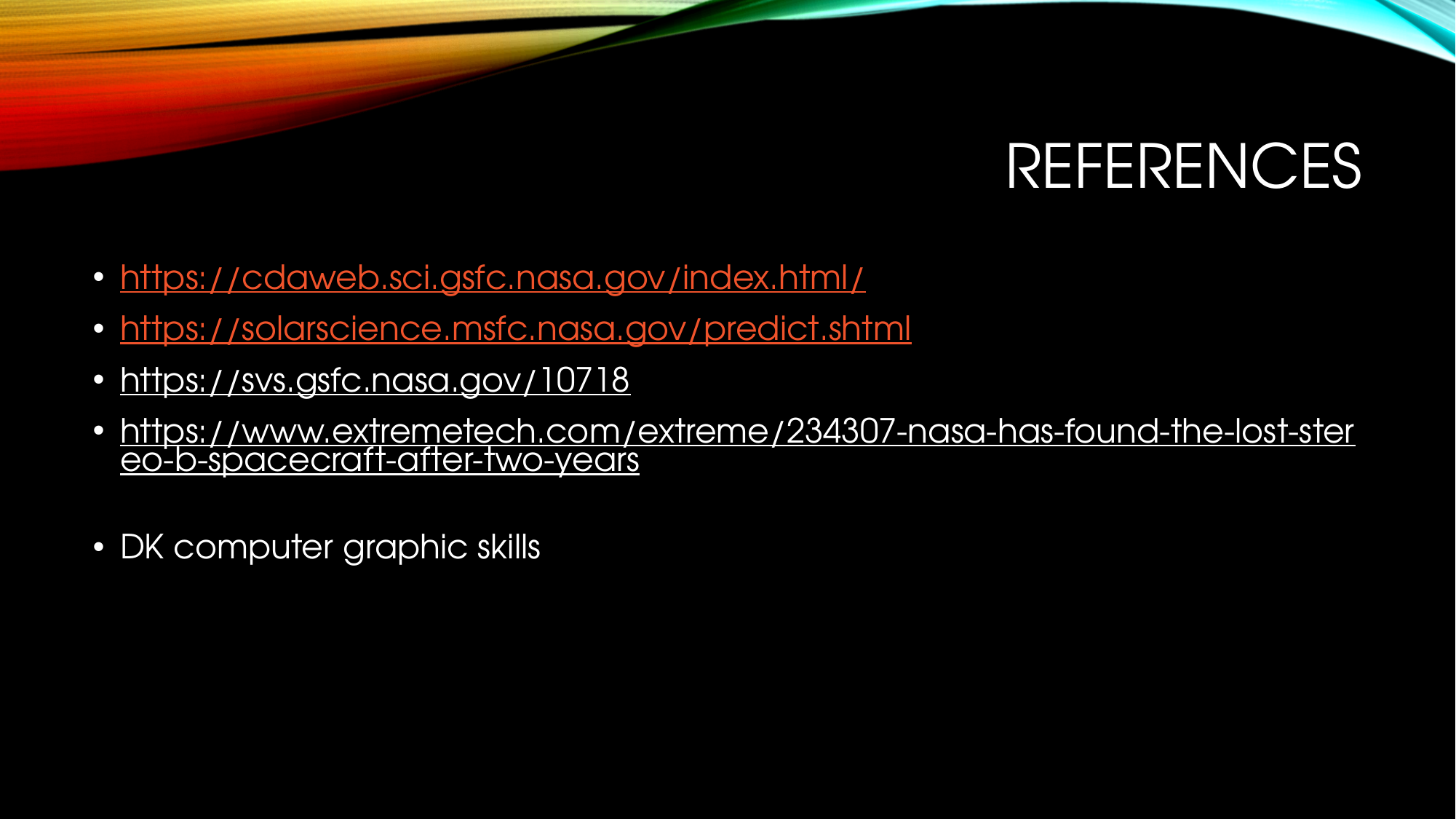

# References
https://cdaweb.sci.gsfc.nasa.gov/index.html/
https://solarscience.msfc.nasa.gov/predict.shtml
https://svs.gsfc.nasa.gov/10718
https://www.extremetech.com/extreme/234307-nasa-has-found-the-lost-stereo-b-spacecraft-after-two-years
DK computer graphic skills